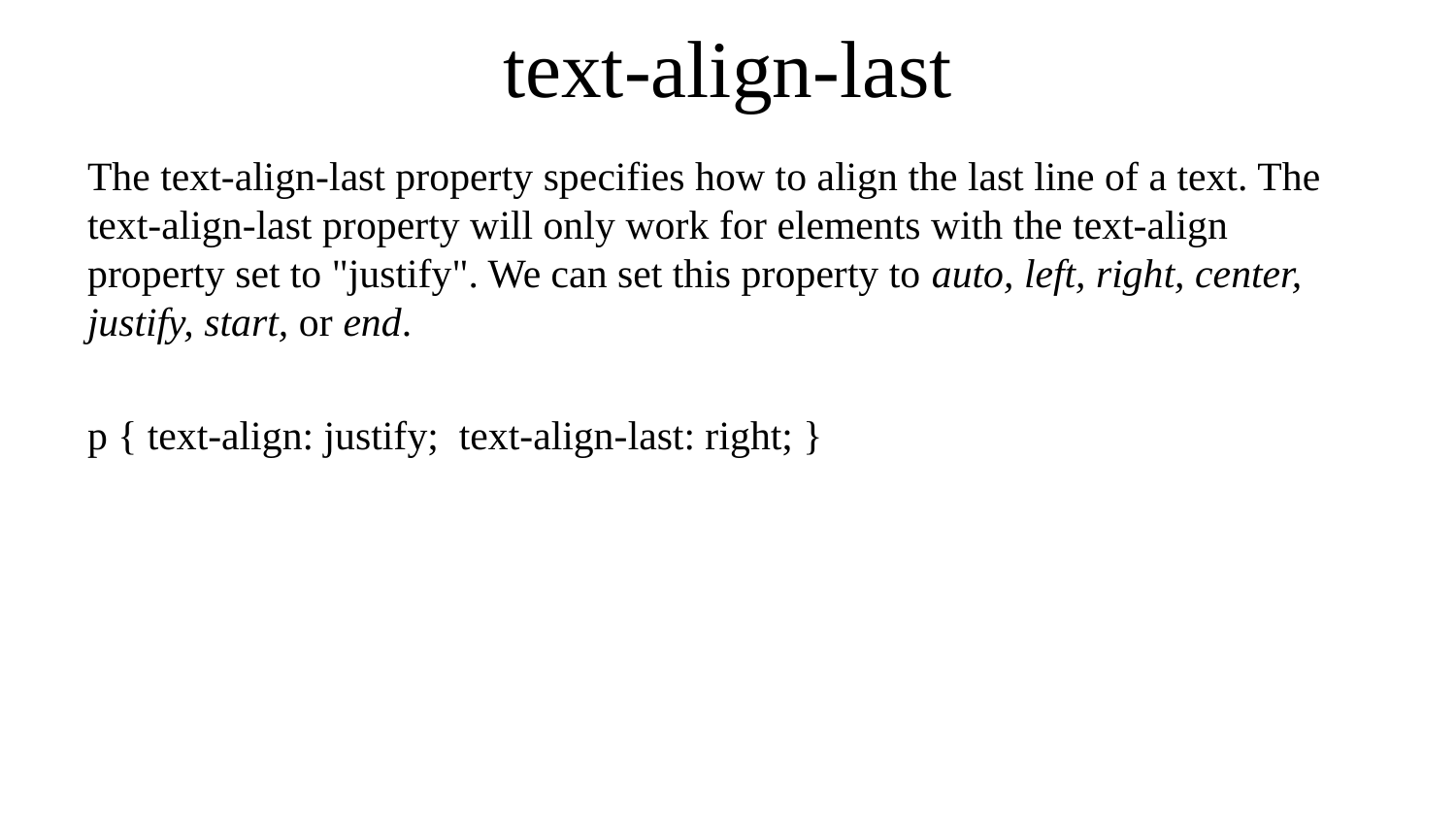

# text-align-last
The text-align-last property specifies how to align the last line of a text. The text-align-last property will only work for elements with the text-align property set to "justify". We can set this property to auto, left, right, center, justify, start, or end.

p { text-align: justify;  text-align-last: right; }